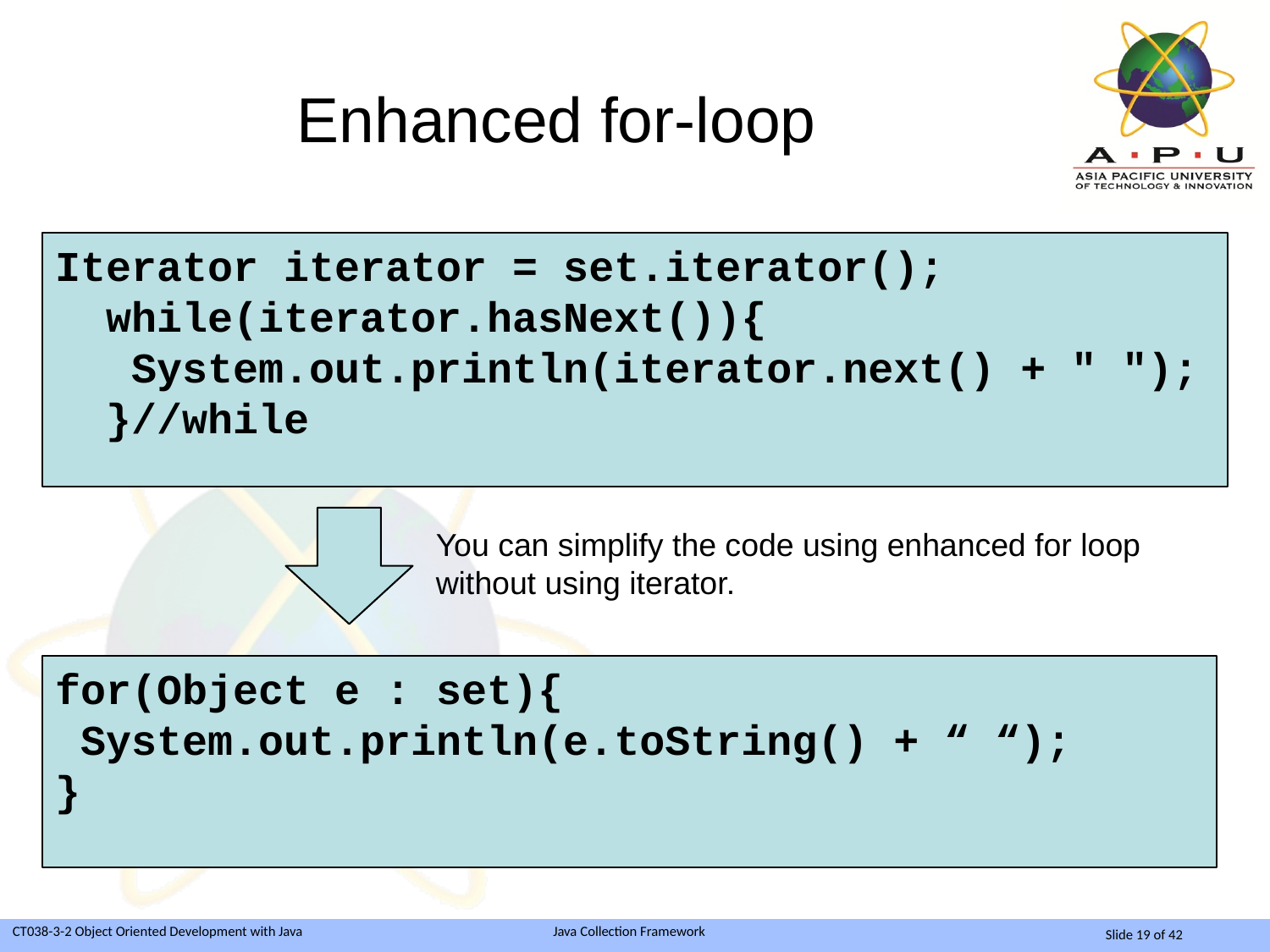

# Enhanced for-loop
Iterator iterator = set.iterator();
  while(iterator.hasNext()){
   System.out.println(iterator.next() + " ");
  }//while

You can simplify the code using enhanced for loop without using iterator.
for(Object e : set){
 System.out.println(e.toString() + “ “);
}